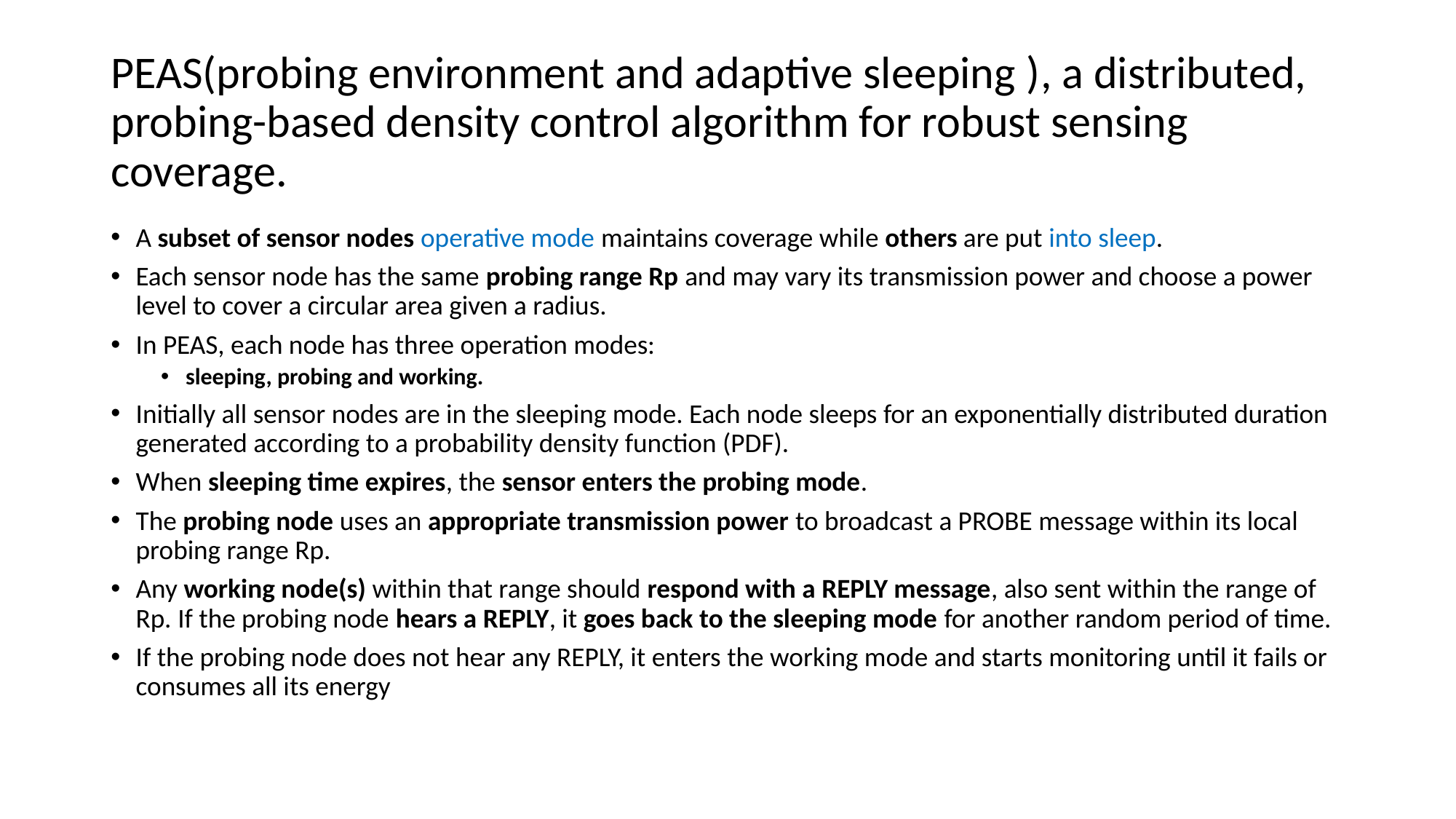

# PEAS(probing environment and adaptive sleeping ), a distributed, probing-based density control algorithm for robust sensing coverage.
A subset of sensor nodes operative mode maintains coverage while others are put into sleep.
Each sensor node has the same probing range Rp and may vary its transmission power and choose a power level to cover a circular area given a radius.
In PEAS, each node has three operation modes:
sleeping, probing and working.
Initially all sensor nodes are in the sleeping mode. Each node sleeps for an exponentially distributed duration generated according to a probability density function (PDF).
When sleeping time expires, the sensor enters the probing mode.
The probing node uses an appropriate transmission power to broadcast a PROBE message within its local probing range Rp.
Any working node(s) within that range should respond with a REPLY message, also sent within the range of Rp. If the probing node hears a REPLY, it goes back to the sleeping mode for another random period of time.
If the probing node does not hear any REPLY, it enters the working mode and starts monitoring until it fails or consumes all its energy